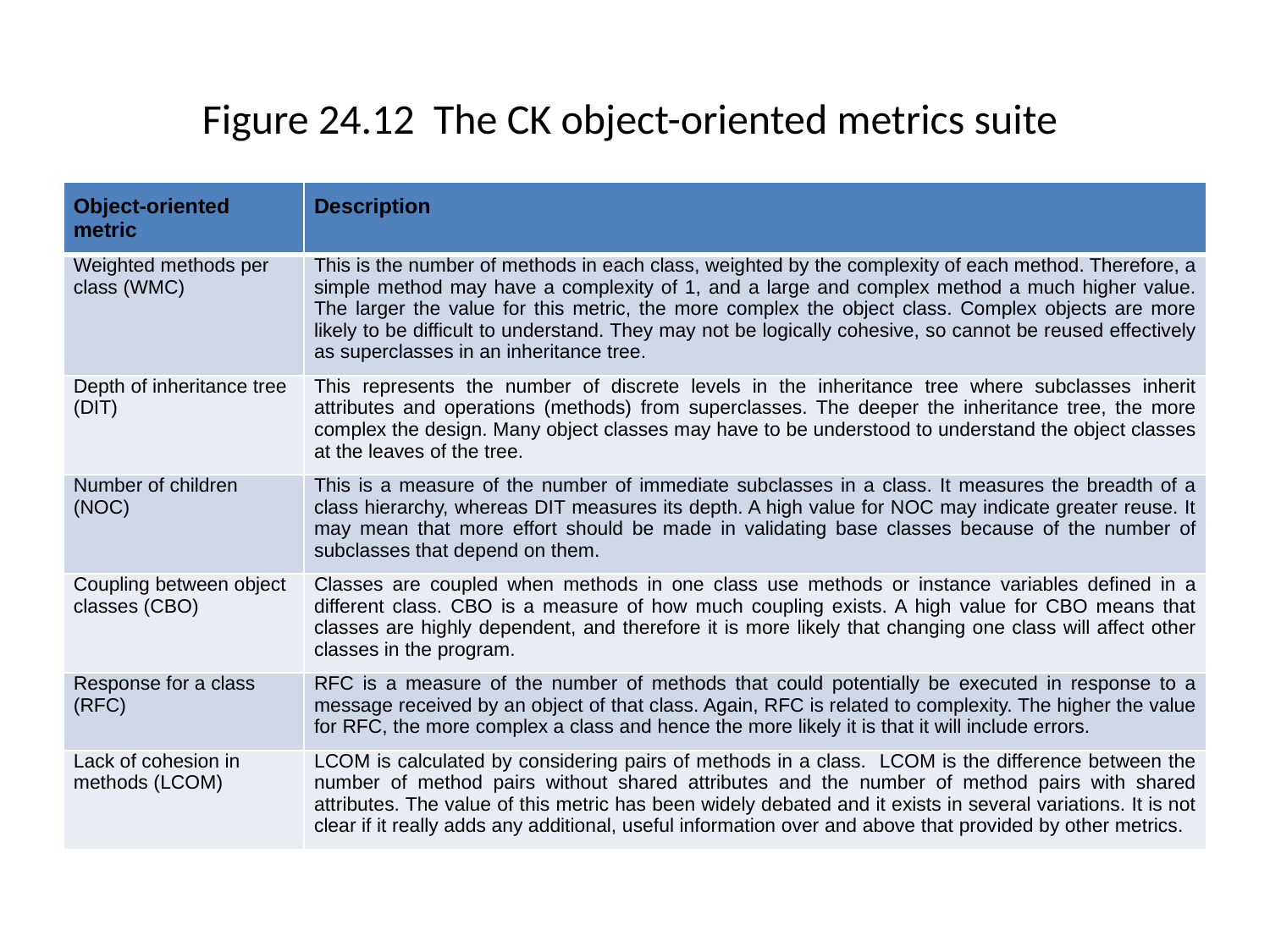

# Figure 24.12  The CK object-oriented metrics suite
| Object-oriented metric | Description |
| --- | --- |
| Weighted methods per class (WMC) | This is the number of methods in each class, weighted by the complexity of each method. Therefore, a simple method may have a complexity of 1, and a large and complex method a much higher value. The larger the value for this metric, the more complex the object class. Complex objects are more likely to be difficult to understand. They may not be logically cohesive, so cannot be reused effectively as superclasses in an inheritance tree. |
| Depth of inheritance tree (DIT) | This represents the number of discrete levels in the inheritance tree where subclasses inherit attributes and operations (methods) from superclasses. The deeper the inheritance tree, the more complex the design. Many object classes may have to be understood to understand the object classes at the leaves of the tree. |
| Number of children (NOC) | This is a measure of the number of immediate subclasses in a class. It measures the breadth of a class hierarchy, whereas DIT measures its depth. A high value for NOC may indicate greater reuse. It may mean that more effort should be made in validating base classes because of the number of subclasses that depend on them. |
| Coupling between object classes (CBO) | Classes are coupled when methods in one class use methods or instance variables defined in a different class. CBO is a measure of how much coupling exists. A high value for CBO means that classes are highly dependent, and therefore it is more likely that changing one class will affect other classes in the program. |
| Response for a class (RFC) | RFC is a measure of the number of methods that could potentially be executed in response to a message received by an object of that class. Again, RFC is related to complexity. The higher the value for RFC, the more complex a class and hence the more likely it is that it will include errors. |
| Lack of cohesion in methods (LCOM) | LCOM is calculated by considering pairs of methods in a class. LCOM is the difference between the number of method pairs without shared attributes and the number of method pairs with shared attributes. The value of this metric has been widely debated and it exists in several variations. It is not clear if it really adds any additional, useful information over and above that provided by other metrics. |